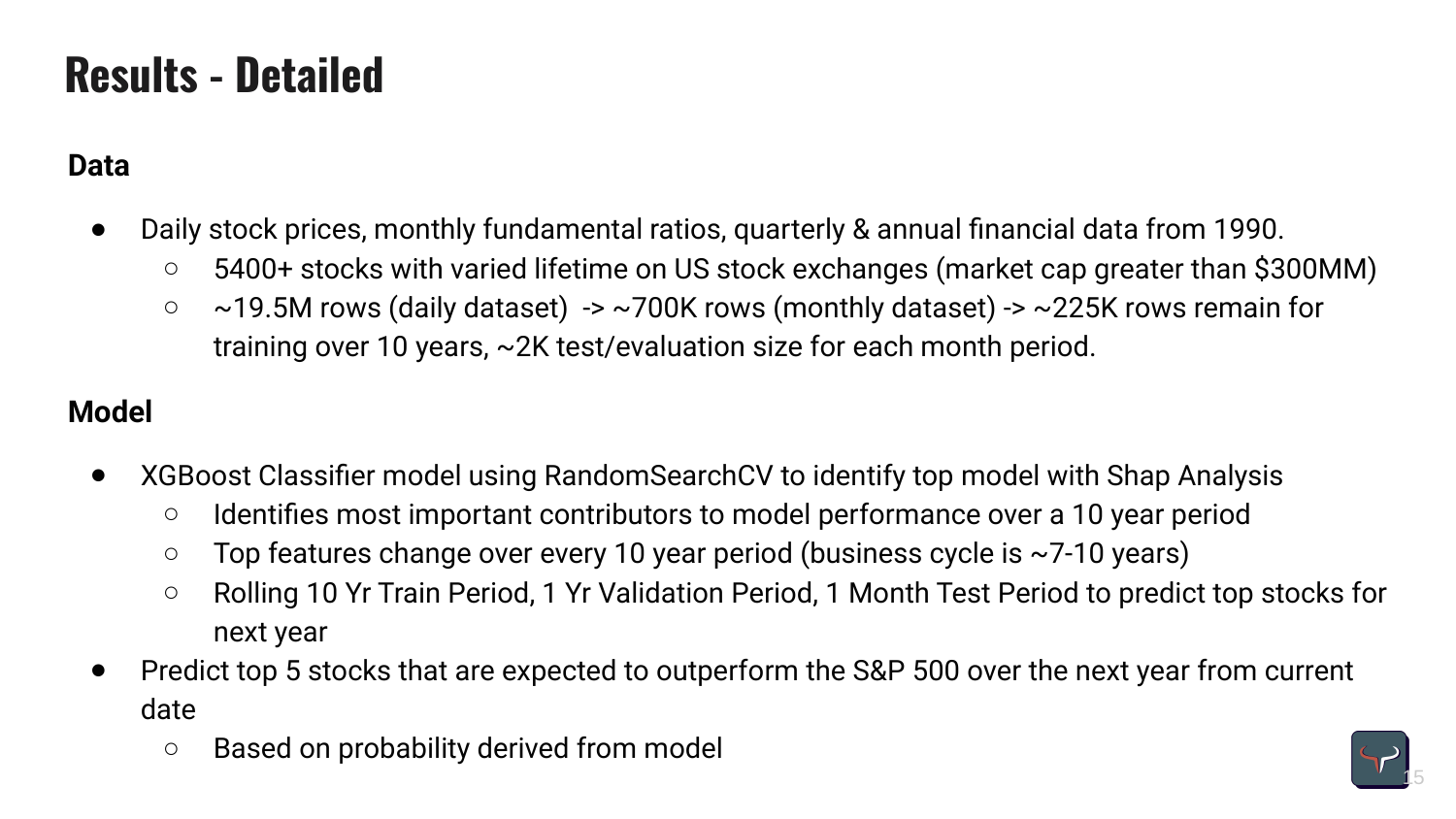

# Results - Detailed
Data
Daily stock prices, monthly fundamental ratios, quarterly & annual financial data from 1990.
5400+ stocks with varied lifetime on US stock exchanges (market cap greater than $300MM)
~19.5M rows (daily dataset)  -> ~700K rows (monthly dataset) -> ~225K rows remain for training over 10 years, ~2K test/evaluation size for each month period.
Model
XGBoost Classifier model using RandomSearchCV to identify top model with Shap Analysis
Identifies most important contributors to model performance over a 10 year period
Top features change over every 10 year period (business cycle is ~7-10 years)
Rolling 10 Yr Train Period, 1 Yr Validation Period, 1 Month Test Period to predict top stocks for next year
Predict top 5 stocks that are expected to outperform the S&P 500 over the next year from current date
Based on probability derived from model
15